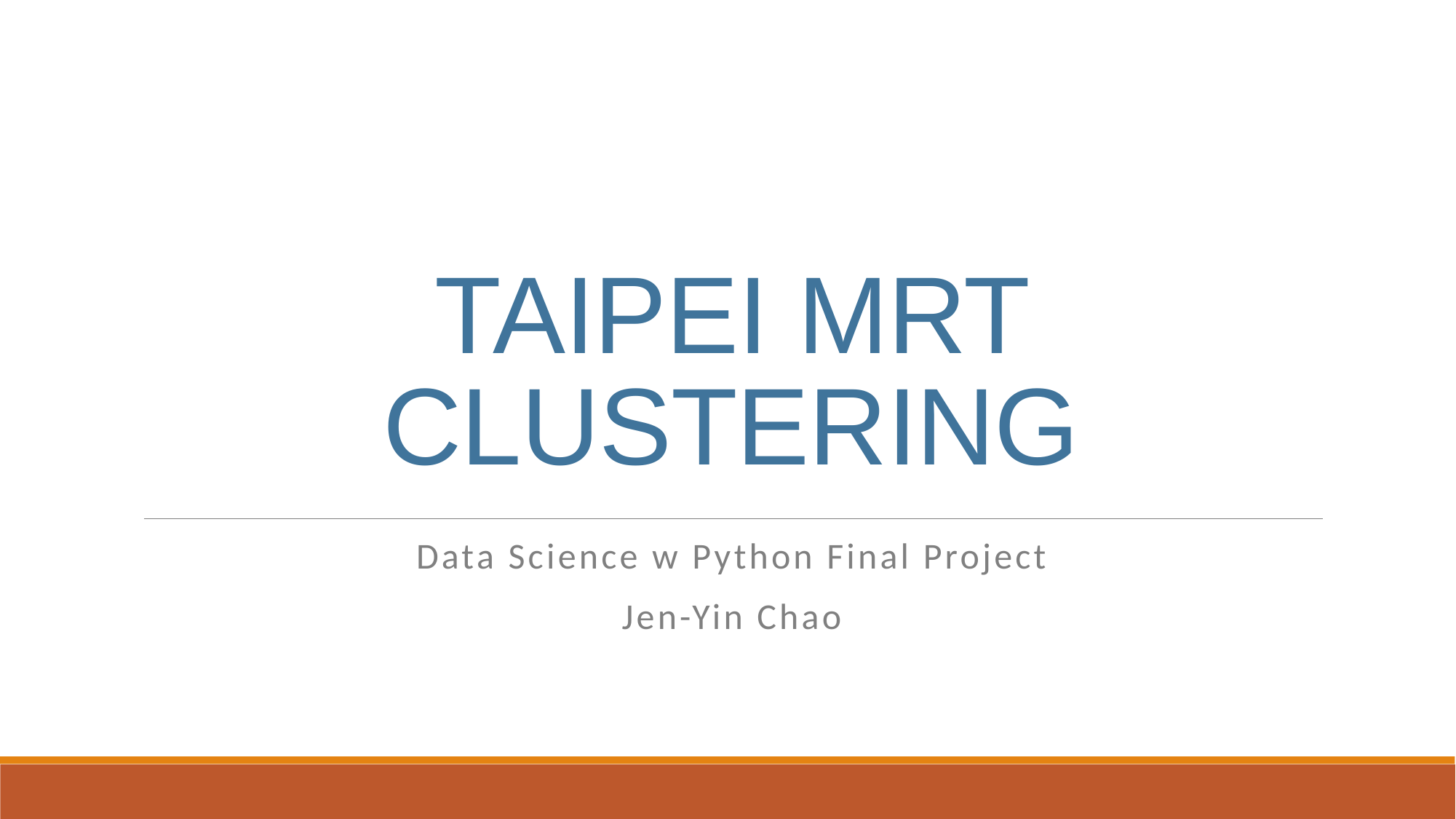

# TAIPEI MRT CLUSTERING
Data Science w Python Final Project
Jen-Yin Chao